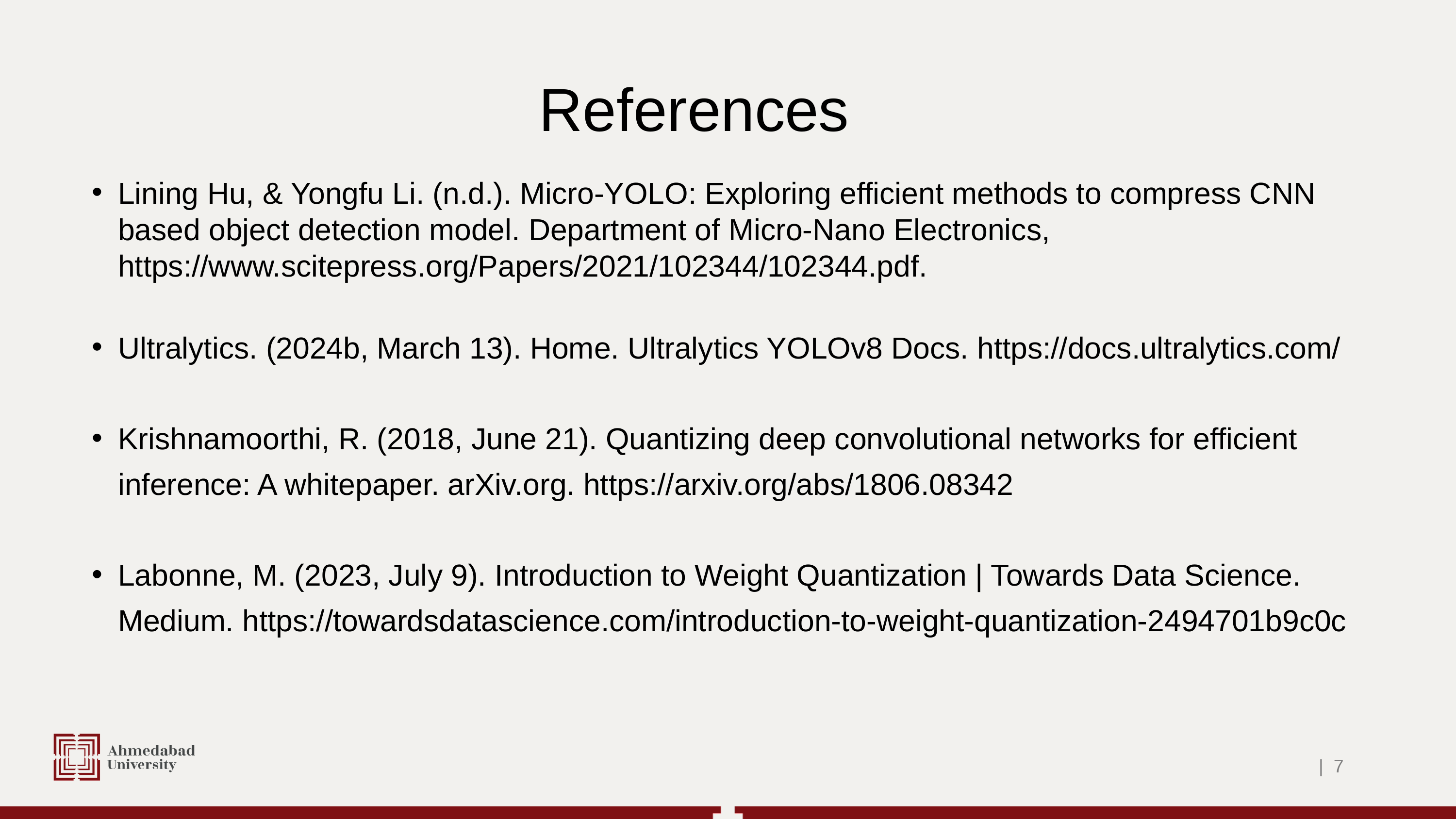

References

Lining Hu, & Yongfu Li. (n.d.). Micro-YOLO: Exploring efficient methods to compress CNN based object detection model. Department of Micro-Nano Electronics, https://www.scitepress.org/Papers/2021/102344/102344.pdf.

Ultralytics. (2024b, March 13). Home. Ultralytics YOLOv8 Docs. https://docs.ultralytics.com/

Krishnamoorthi, R. (2018, June 21). Quantizing deep convolutional networks for efficient inference: A whitepaper. arXiv.org. https://arxiv.org/abs/1806.08342

Labonne, M. (2023, July 9). Introduction to Weight Quantization | Towards Data Science. Medium. https://towardsdatascience.com/introduction-to-weight-quantization-2494701b9c0c

|  7